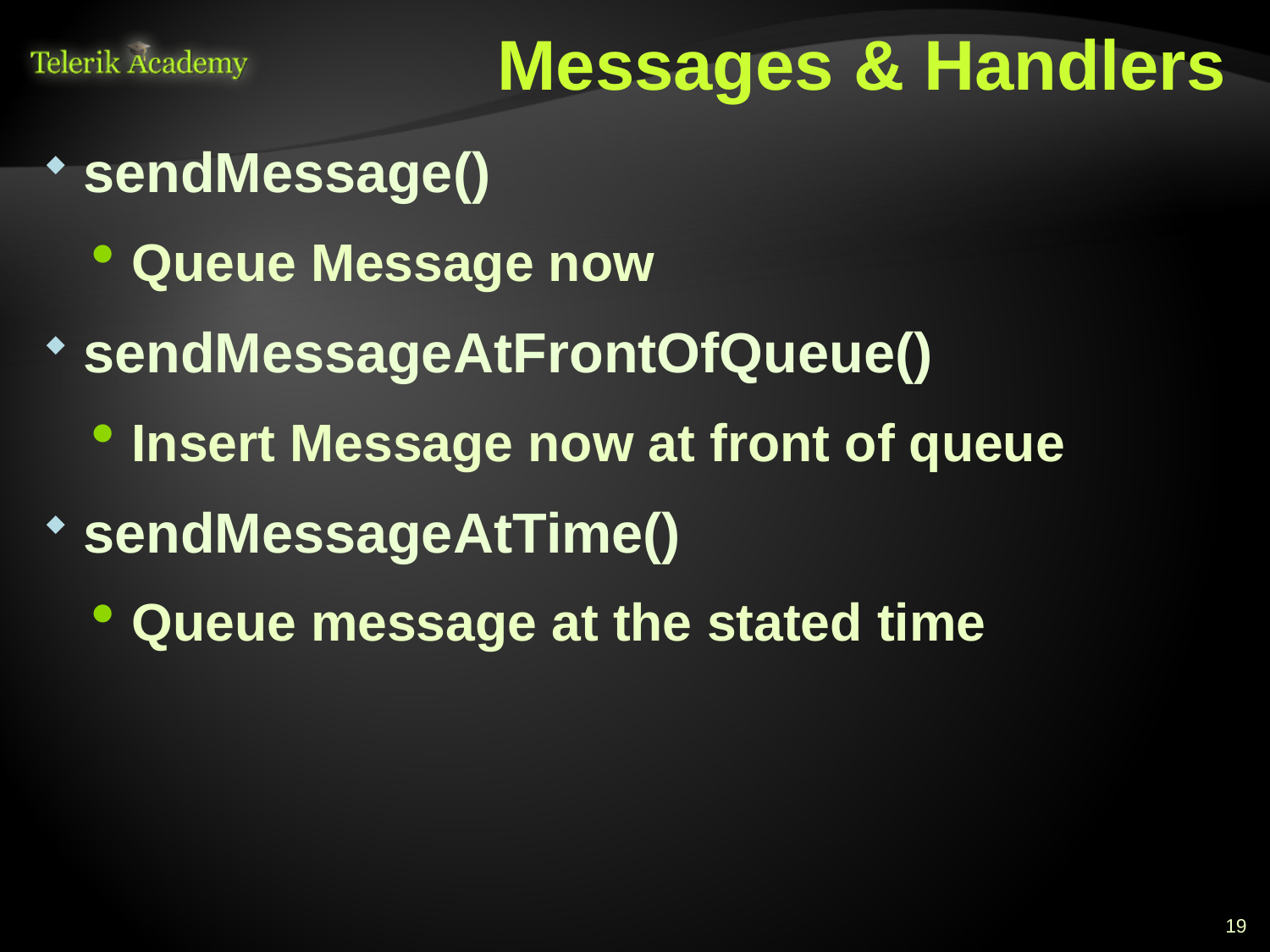

# Messages & Handlers
sendMessage()
Queue Message now
sendMessageAtFrontOfQueue()
Insert Message now at front of queue
sendMessageAtTime()
Queue message at the stated time
19